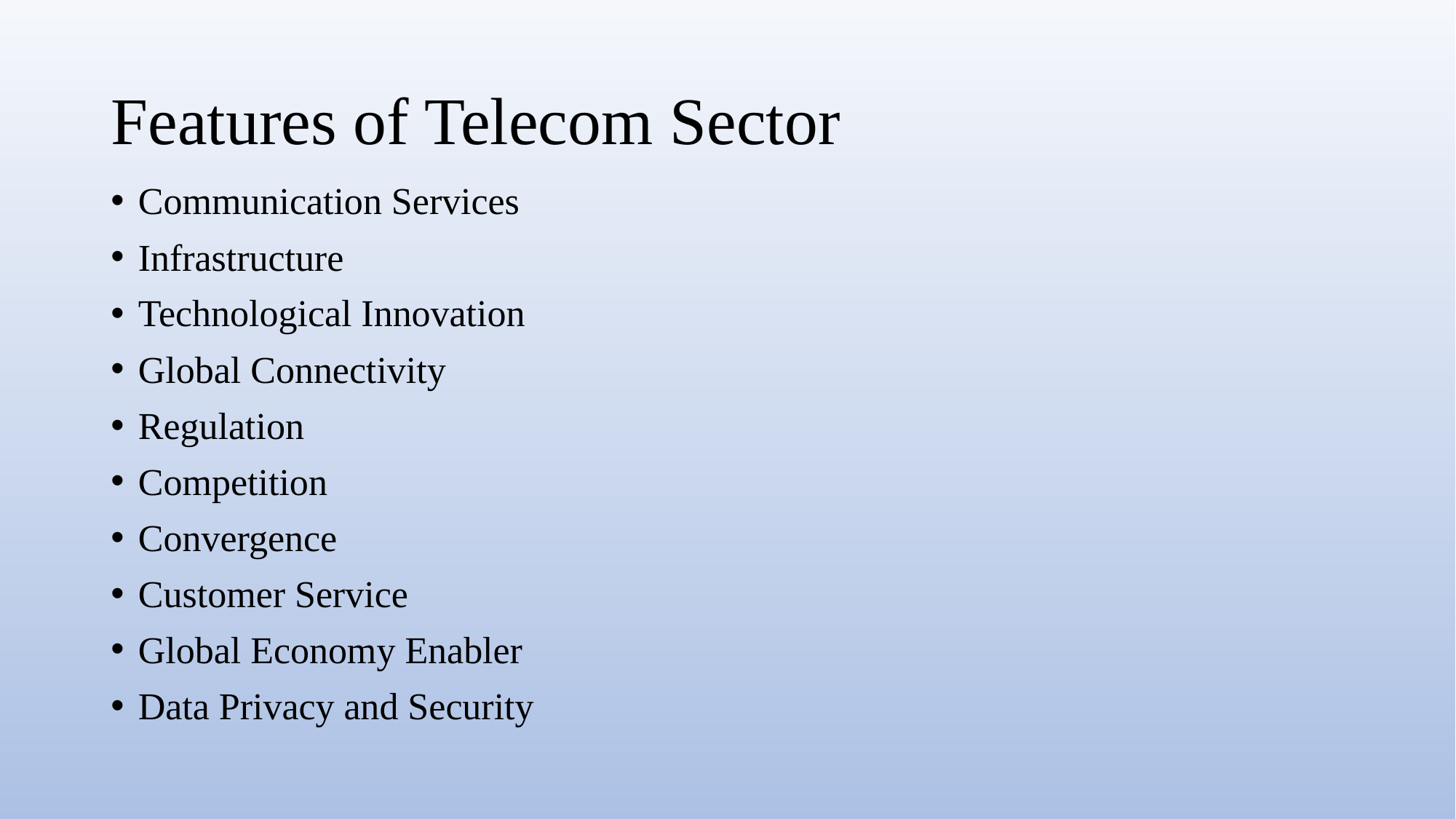

# Features of Telecom Sector
Communication Services
Infrastructure
Technological Innovation
Global Connectivity
Regulation
Competition
Convergence
Customer Service
Global Economy Enabler
Data Privacy and Security